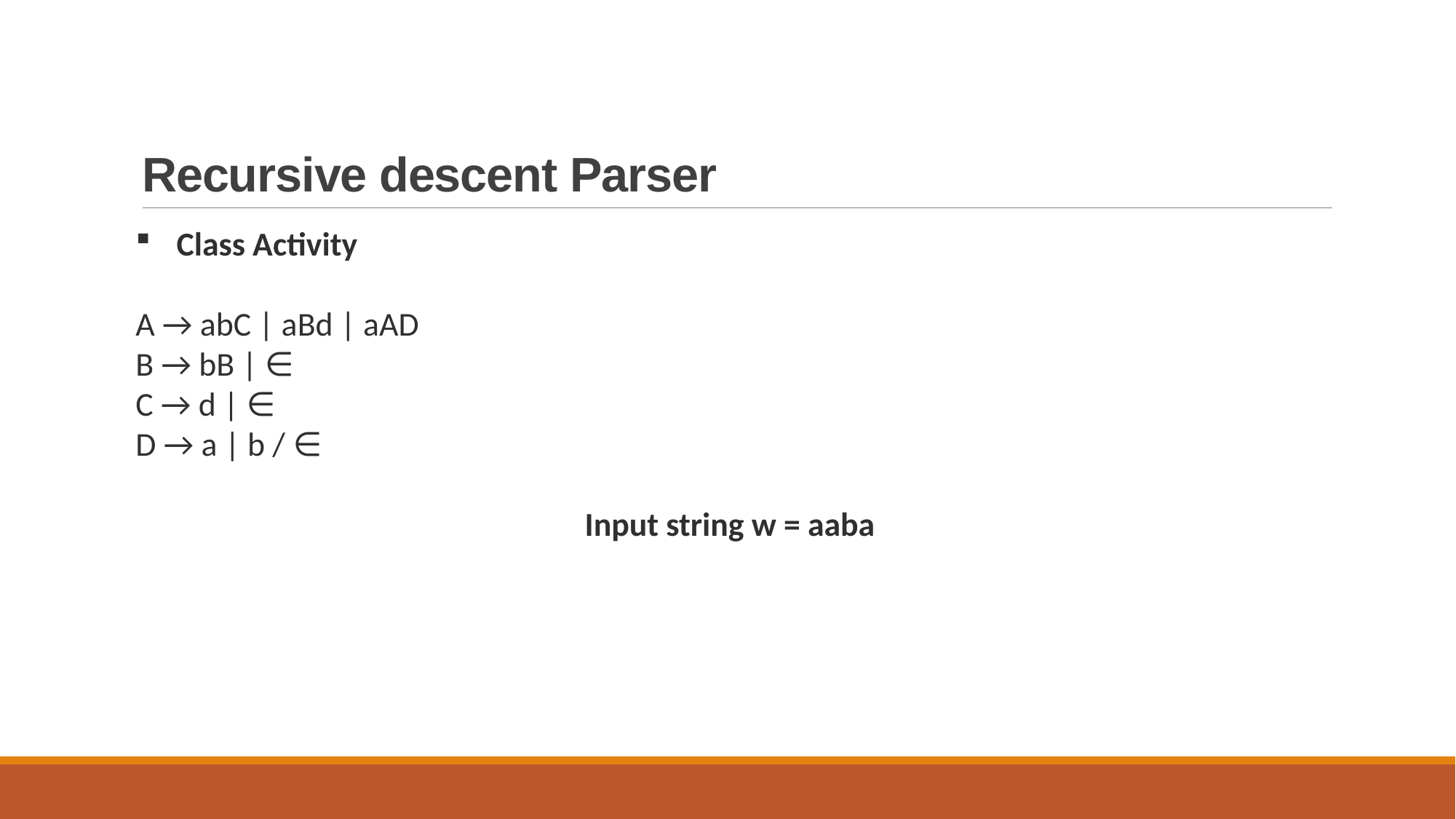

# Recursive descent Parser
Class Activity

A → abC | aBd | aAD
B → bB | ∈
C → d | ∈
D → a | b / ∈

Input string w = aaba